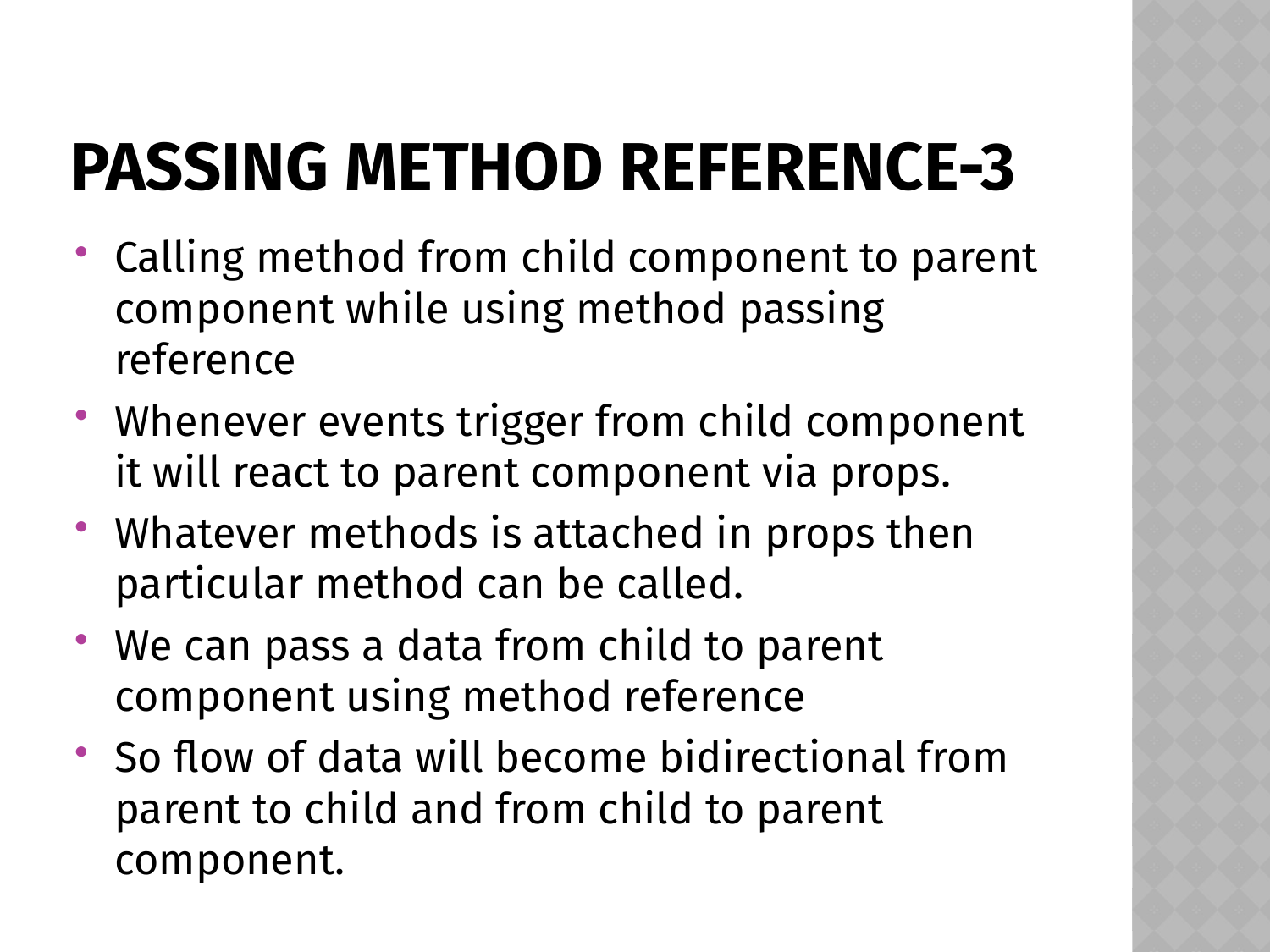

# Passing method reference-3
Calling method from child component to parent component while using method passing reference
Whenever events trigger from child component it will react to parent component via props.
Whatever methods is attached in props then particular method can be called.
We can pass a data from child to parent component using method reference
So flow of data will become bidirectional from parent to child and from child to parent component.